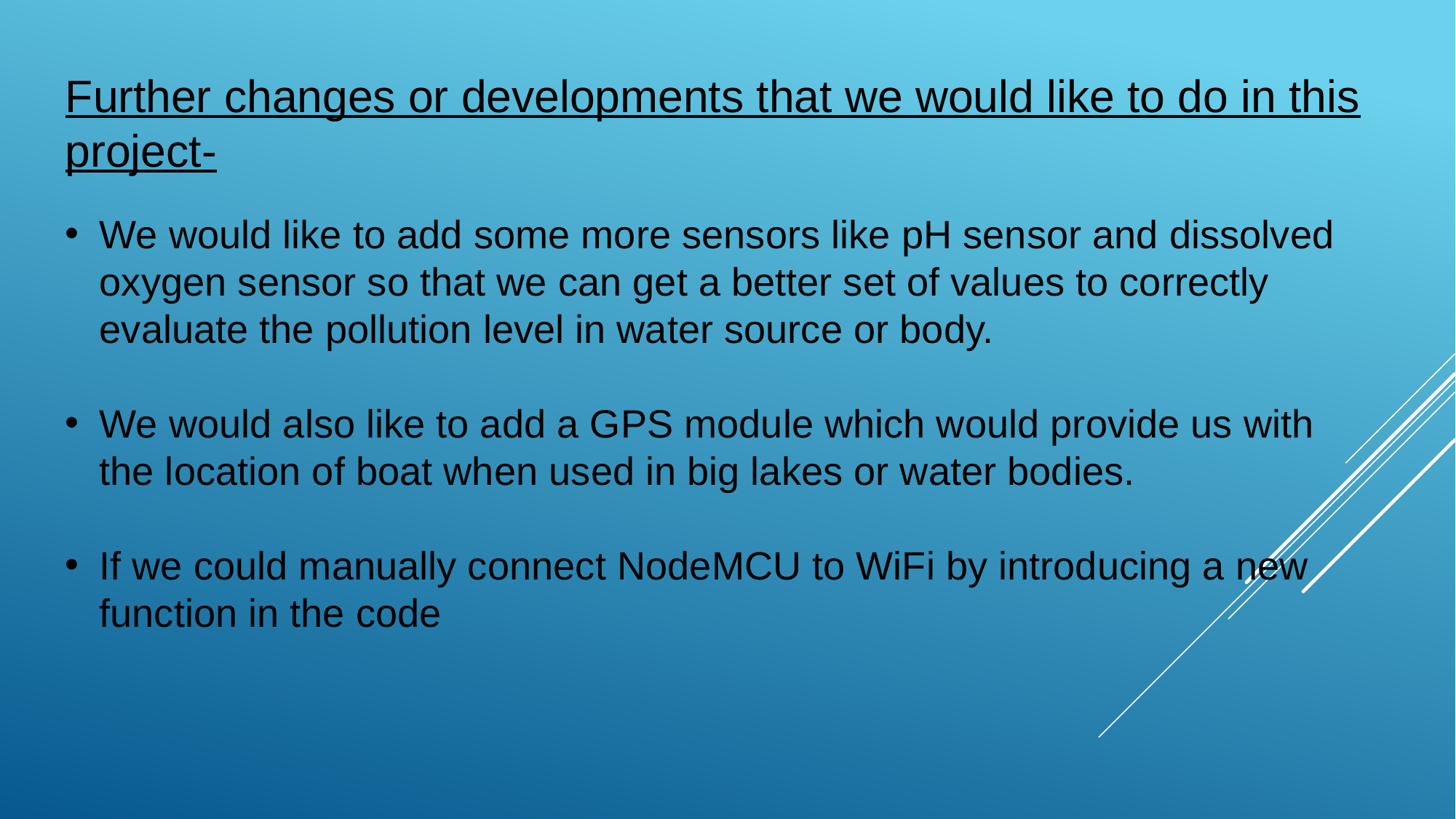

Further changes or developments that we would like to do in this project-

We would like to add some more sensors like pH sensor and dissolved oxygen sensor so that we can get a better set of values to correctly evaluate the pollution level in water source or body.

We would also like to add a GPS module which would provide us with the location of boat when used in big lakes or water bodies.

If we could manually connect NodeMCU to WiFi by introducing a new function in the code